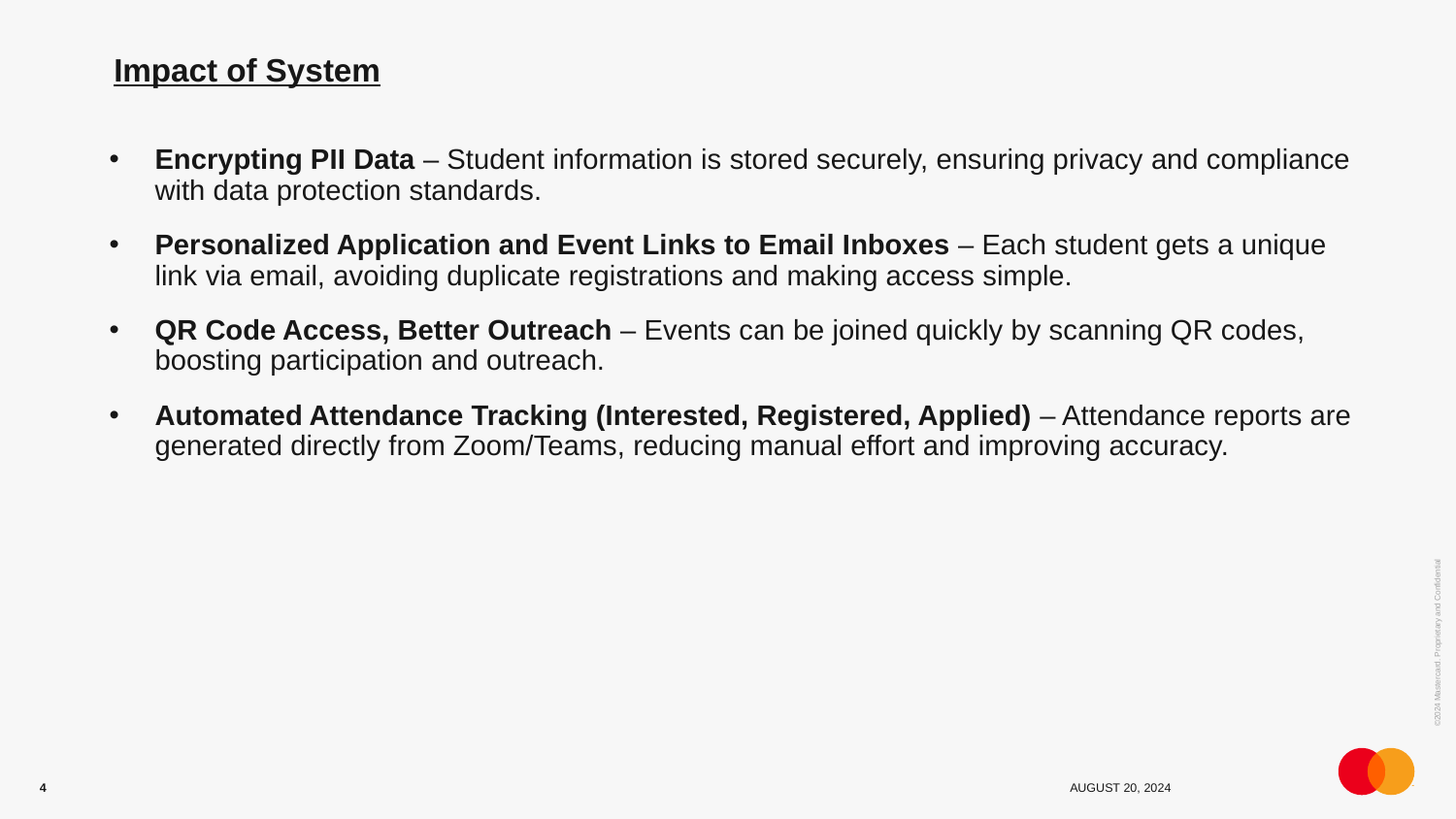

# Impact of System
Encrypting PII Data – Student information is stored securely, ensuring privacy and compliance with data protection standards.
Personalized Application and Event Links to Email Inboxes – Each student gets a unique link via email, avoiding duplicate registrations and making access simple.
QR Code Access, Better Outreach – Events can be joined quickly by scanning QR codes, boosting participation and outreach.
Automated Attendance Tracking (Interested, Registered, Applied) – Attendance reports are generated directly from Zoom/Teams, reducing manual effort and improving accuracy.
4

August 20, 2024